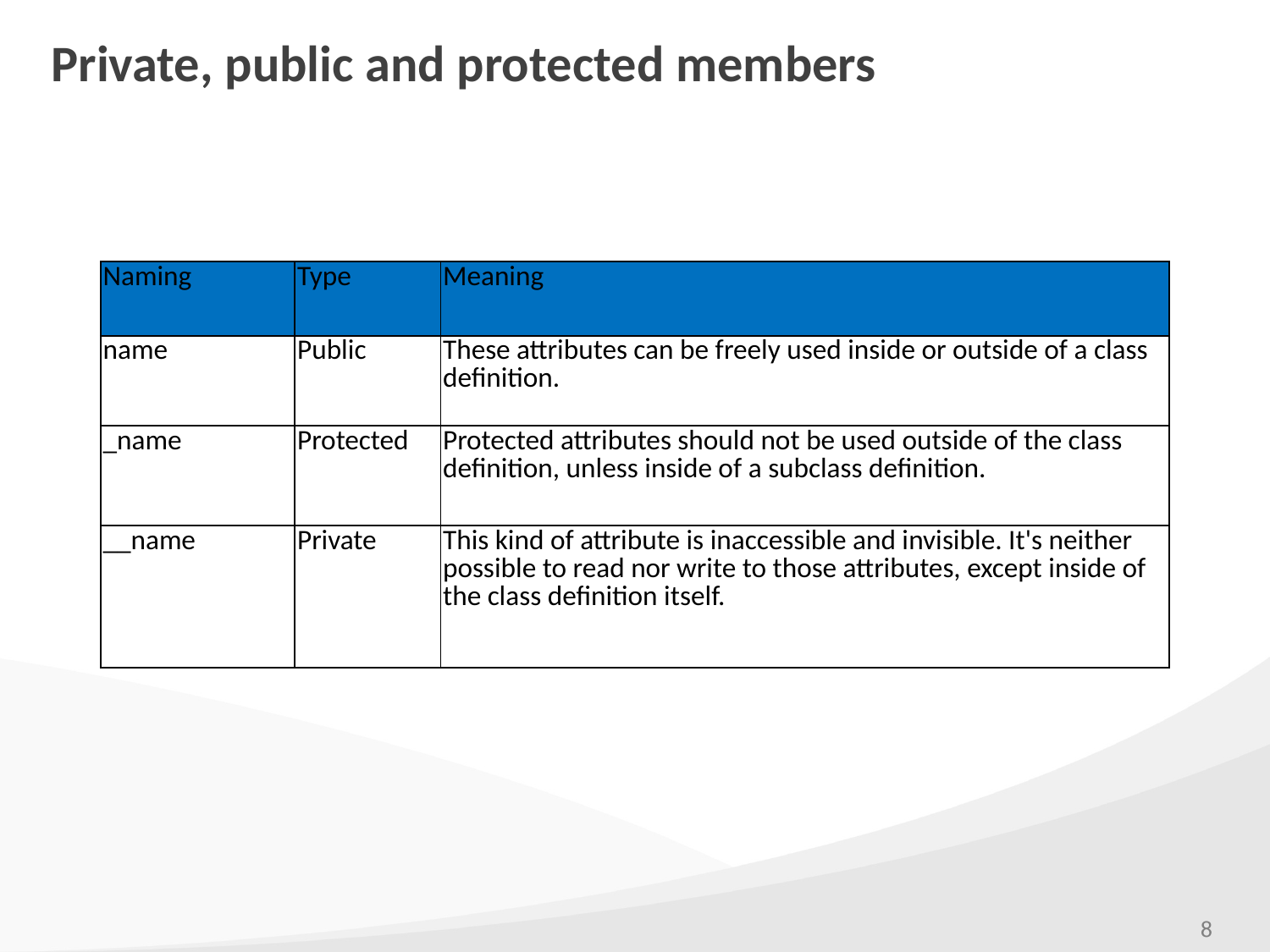

# Private, public and protected members
| Naming | Type | Meaning |
| --- | --- | --- |
| name | Public | These attributes can be freely used inside or outside of a class definition. |
| \_name | Protected | Protected attributes should not be used outside of the class definition, unless inside of a subclass definition. |
| \_\_name | Private | This kind of attribute is inaccessible and invisible. It's neither possible to read nor write to those attributes, except inside of the class definition itself. |